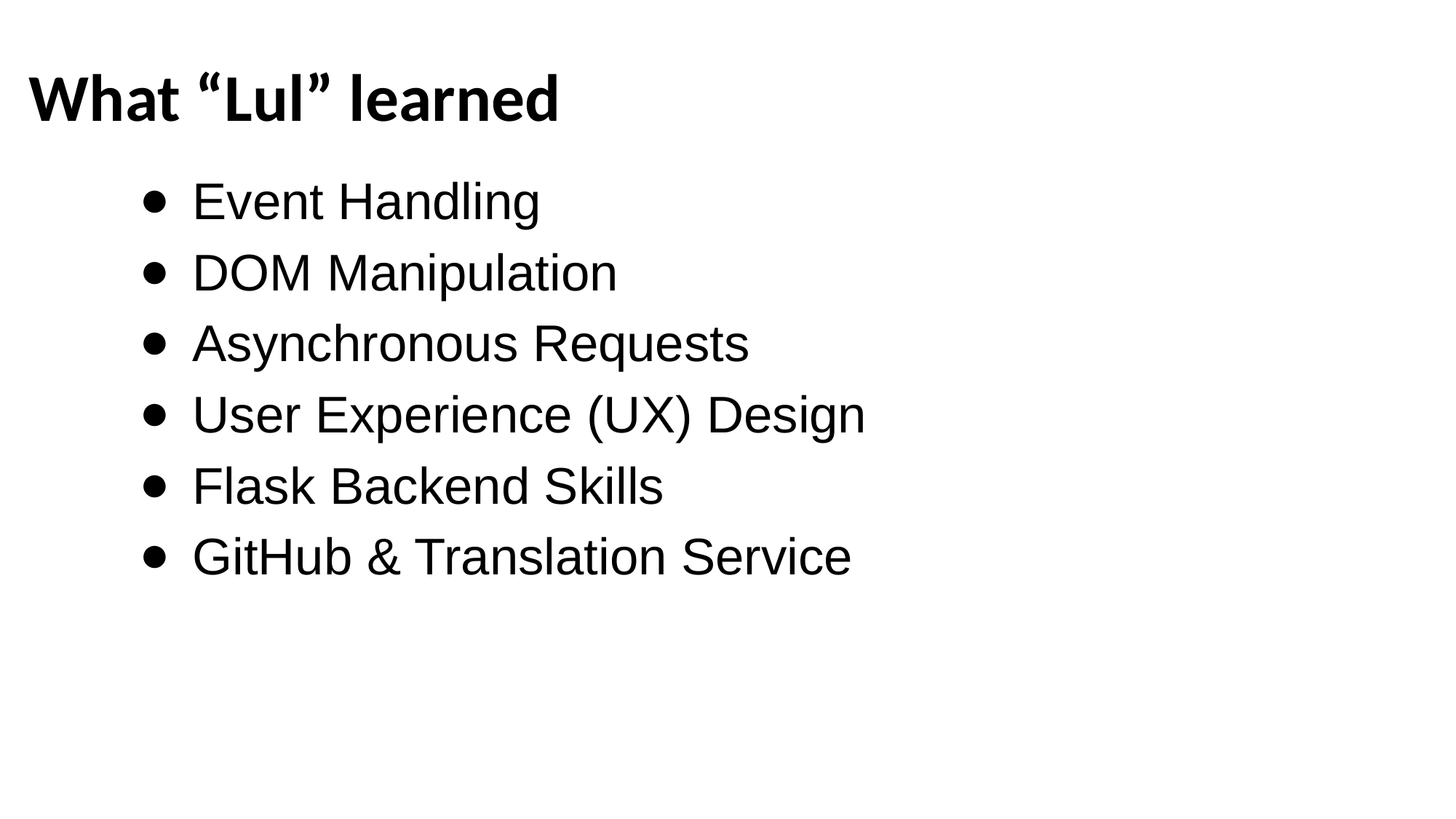

# What “Lul” learned
Event Handling
DOM Manipulation
Asynchronous Requests
User Experience (UX) Design
Flask Backend Skills
GitHub & Translation Service